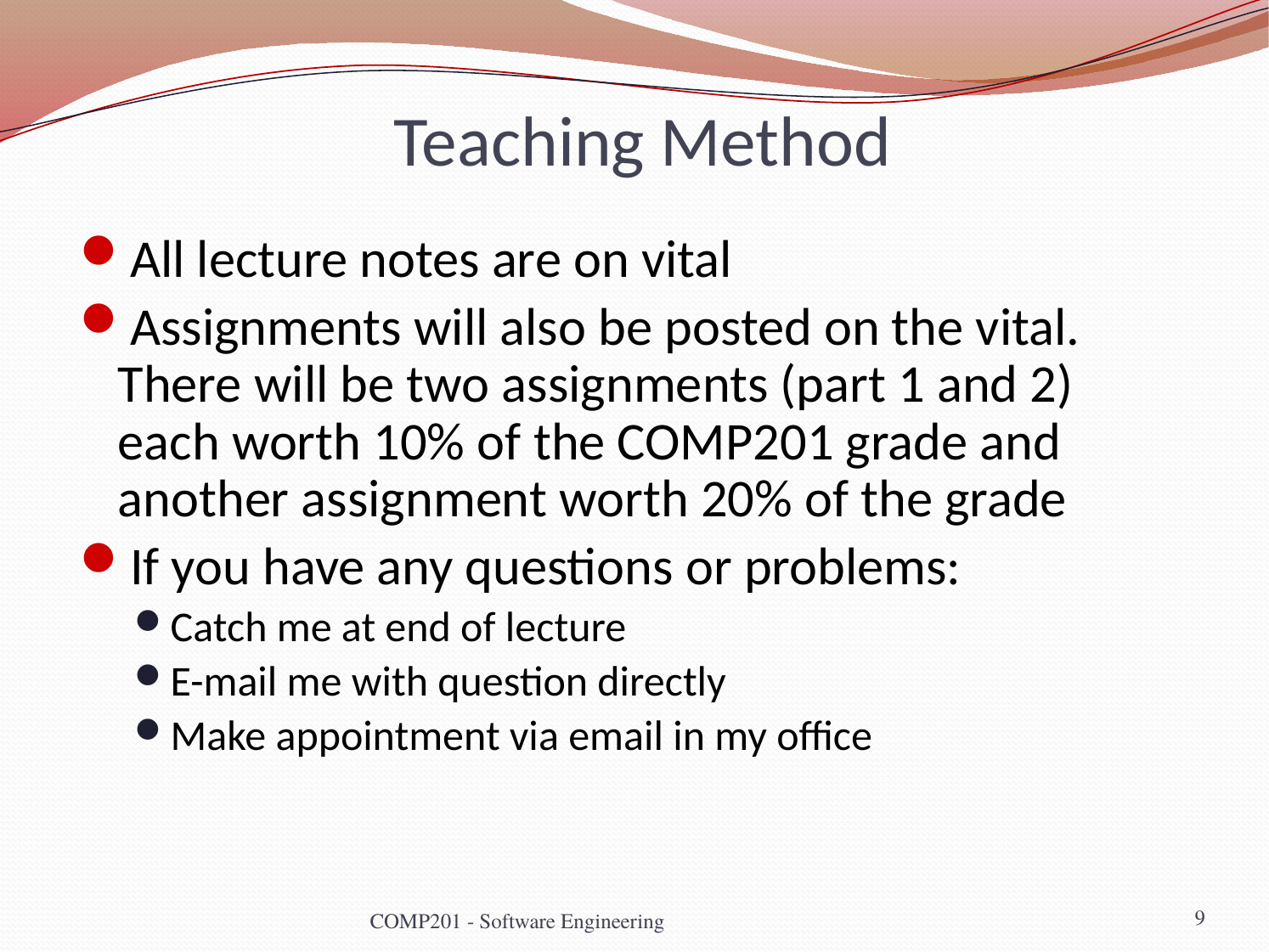

# Teaching Method
All lecture notes are on vital
Assignments will also be posted on the vital. There will be two assignments (part 1 and 2) each worth 10% of the COMP201 grade and another assignment worth 20% of the grade
If you have any questions or problems:
Catch me at end of lecture
E-mail me with question directly
Make appointment via email in my office
COMP201 - Software Engineering
9